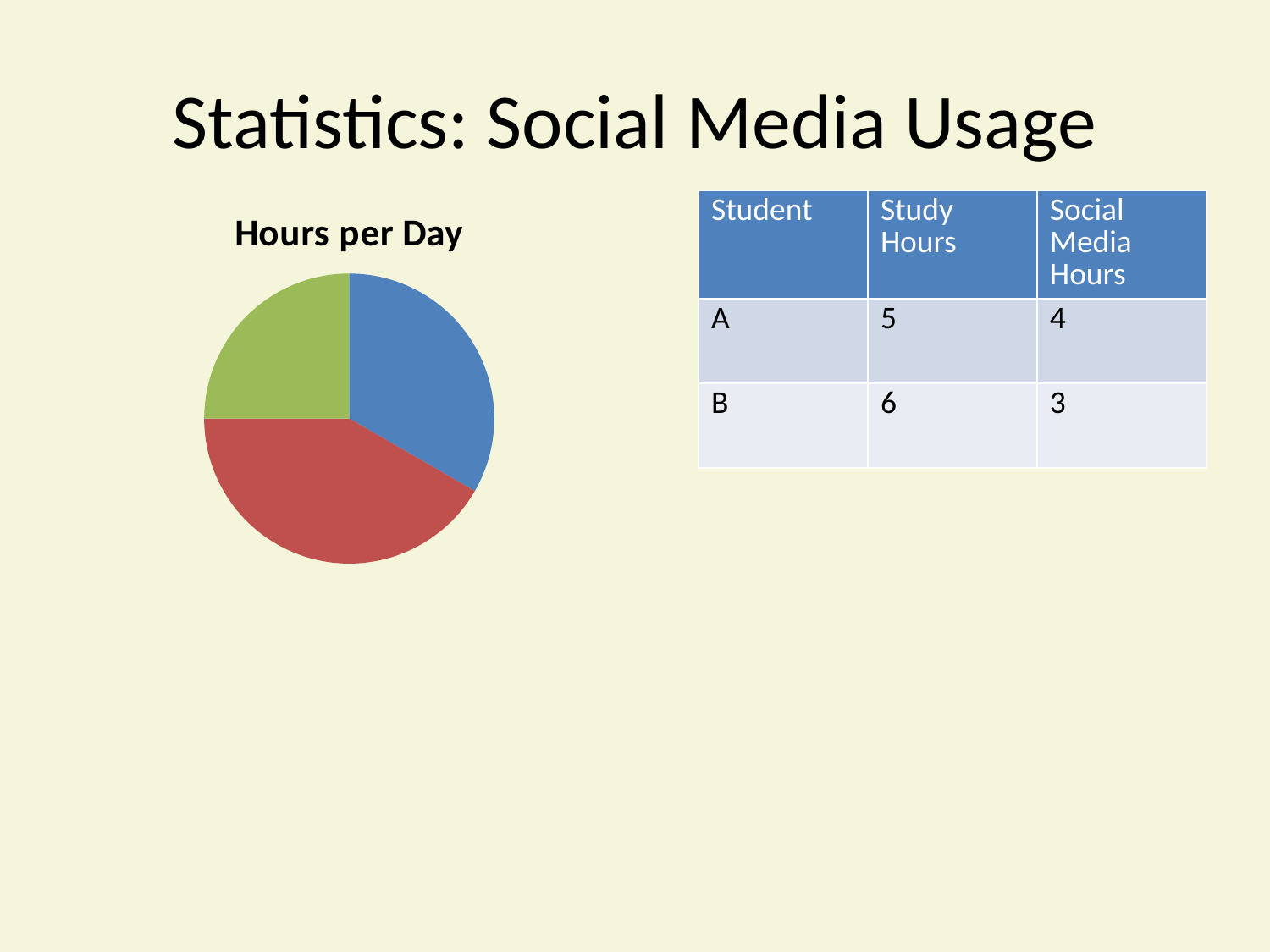

# Statistics: Social Media Usage

### Chart

| Category | Hours per Day |
|---|---|
| Study | 4.0 |
| Social Media | 5.0 |
| Other Activities | 3.0 |
| Student | Study Hours | Social Media Hours |
| --- | --- | --- |
| A | 5 | 4 |
| B | 6 | 3 |